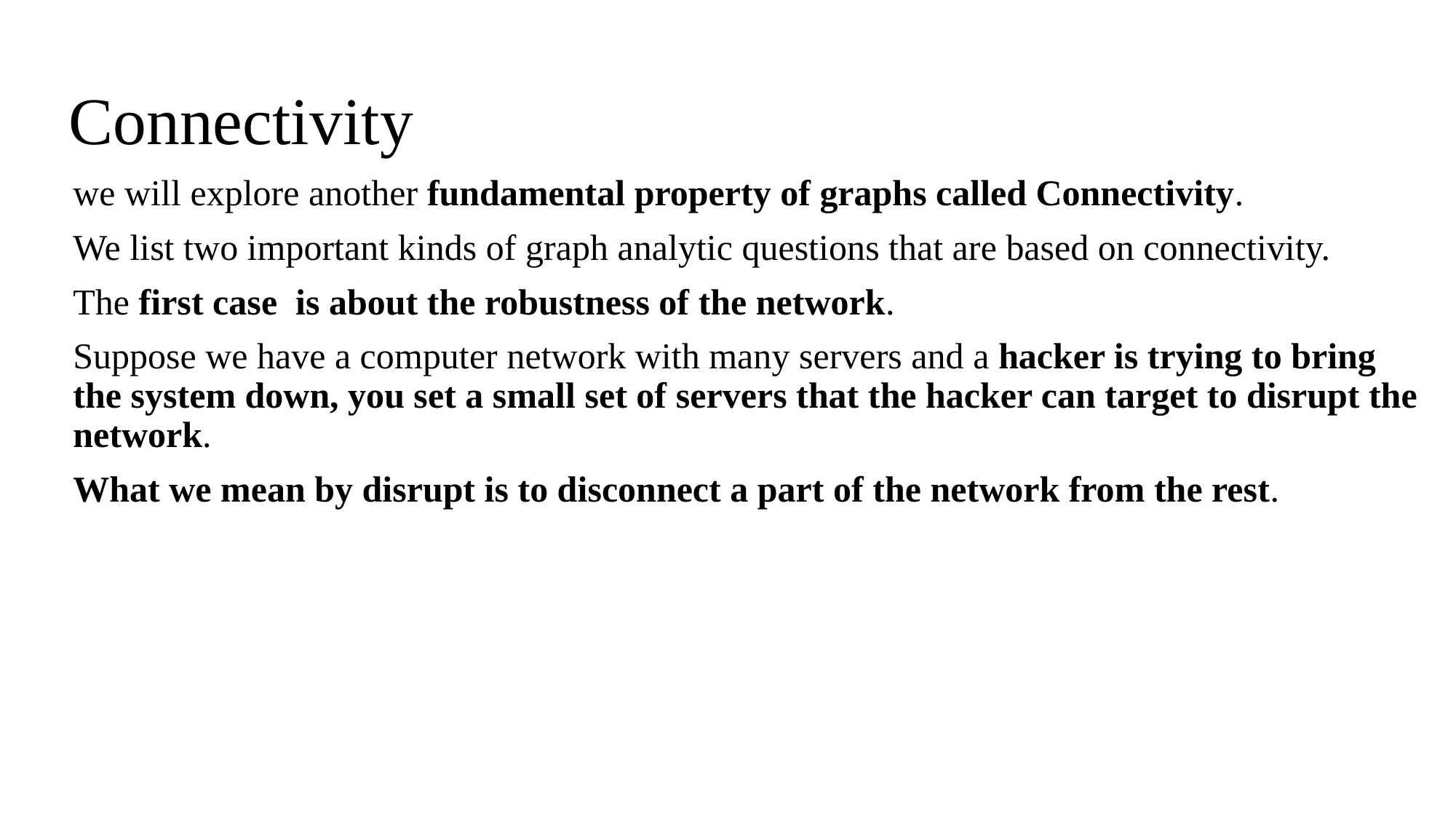

# Connectivity
we will explore another fundamental property of graphs called Connectivity.
We list two important kinds of graph analytic questions that are based on connectivity.
The first case  is about the robustness of the network.
Suppose we have a computer network with many servers and a hacker is trying to bring the system down, you set a small set of servers that the hacker can target to disrupt the network.
What we mean by disrupt is to disconnect a part of the network from the rest.